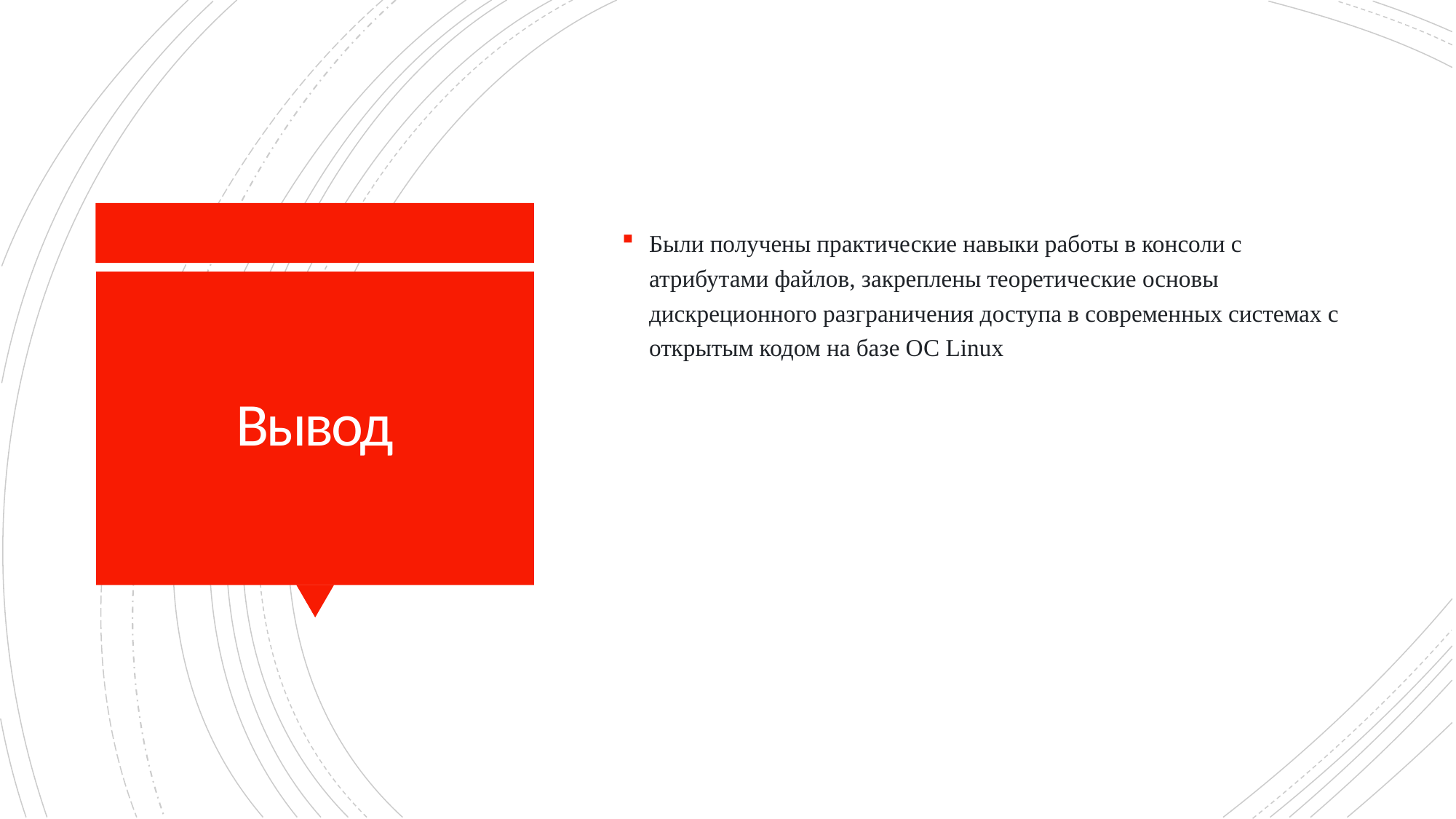

Были получены практические навыки работы в консоли с атрибутами файлов, закреплены теоретические основы дискреционного разграничения доступа в современных системах с открытым кодом на базе ОС Linux

# Вывод